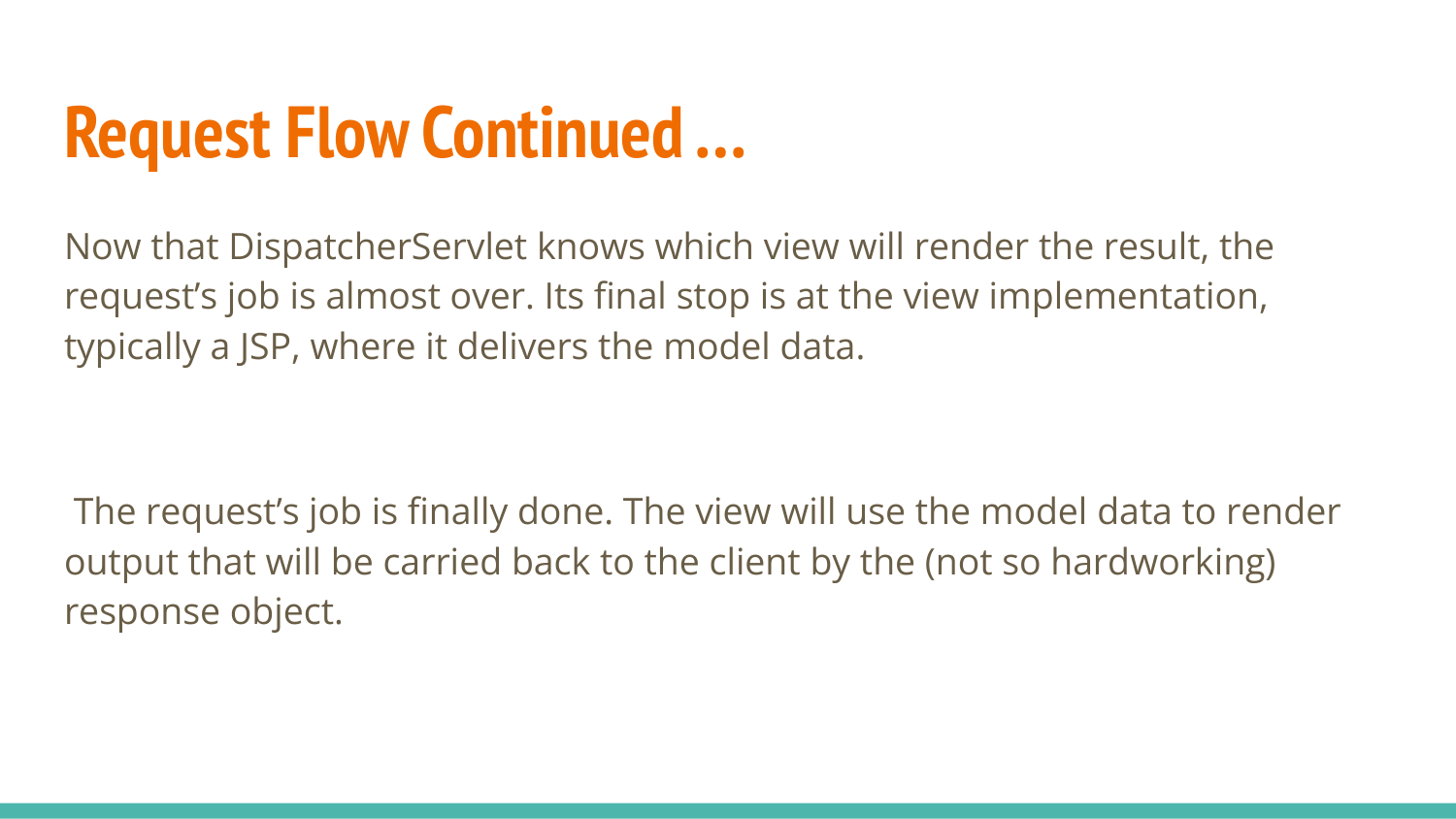

# Request Flow Continued …
Now that DispatcherServlet knows which view will render the result, the request’s job is almost over. Its final stop is at the view implementation, typically a JSP, where it delivers the model data.

 The request’s job is finally done. The view will use the model data to render output that will be carried back to the client by the (not so hardworking) response object.